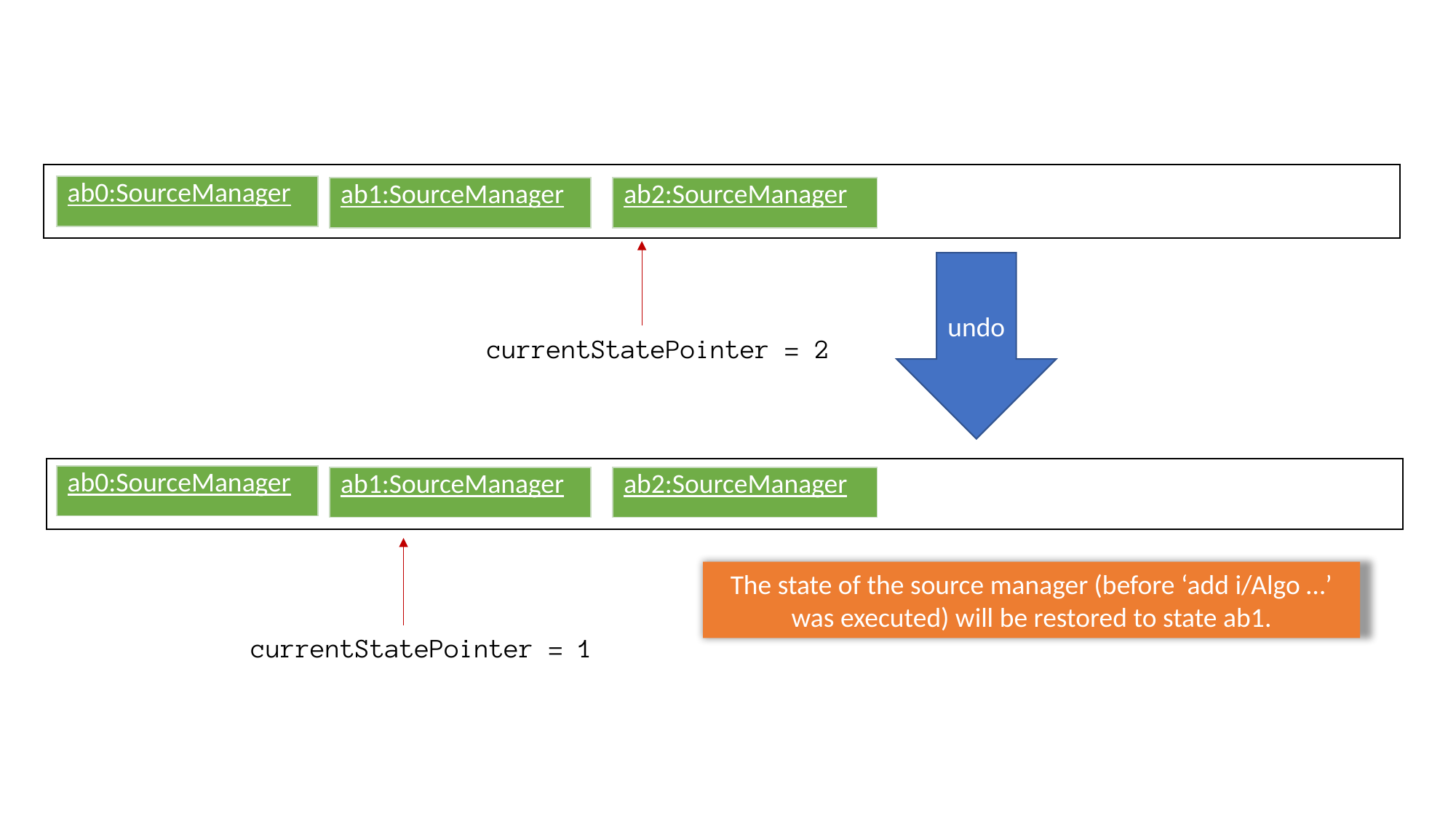

| ab0:SourceManager |
| --- |
| ab1:SourceManager |
| --- |
| ab2:SourceManager |
| --- |
undo
currentStatePointer = 2

| ab0:SourceManager |
| --- |
| ab1:SourceManager |
| --- |
| ab2:SourceManager |
| --- |
The state of the source manager (before ‘add i/Algo …’ was executed) will be restored to state ab1.
currentStatePointer = 1